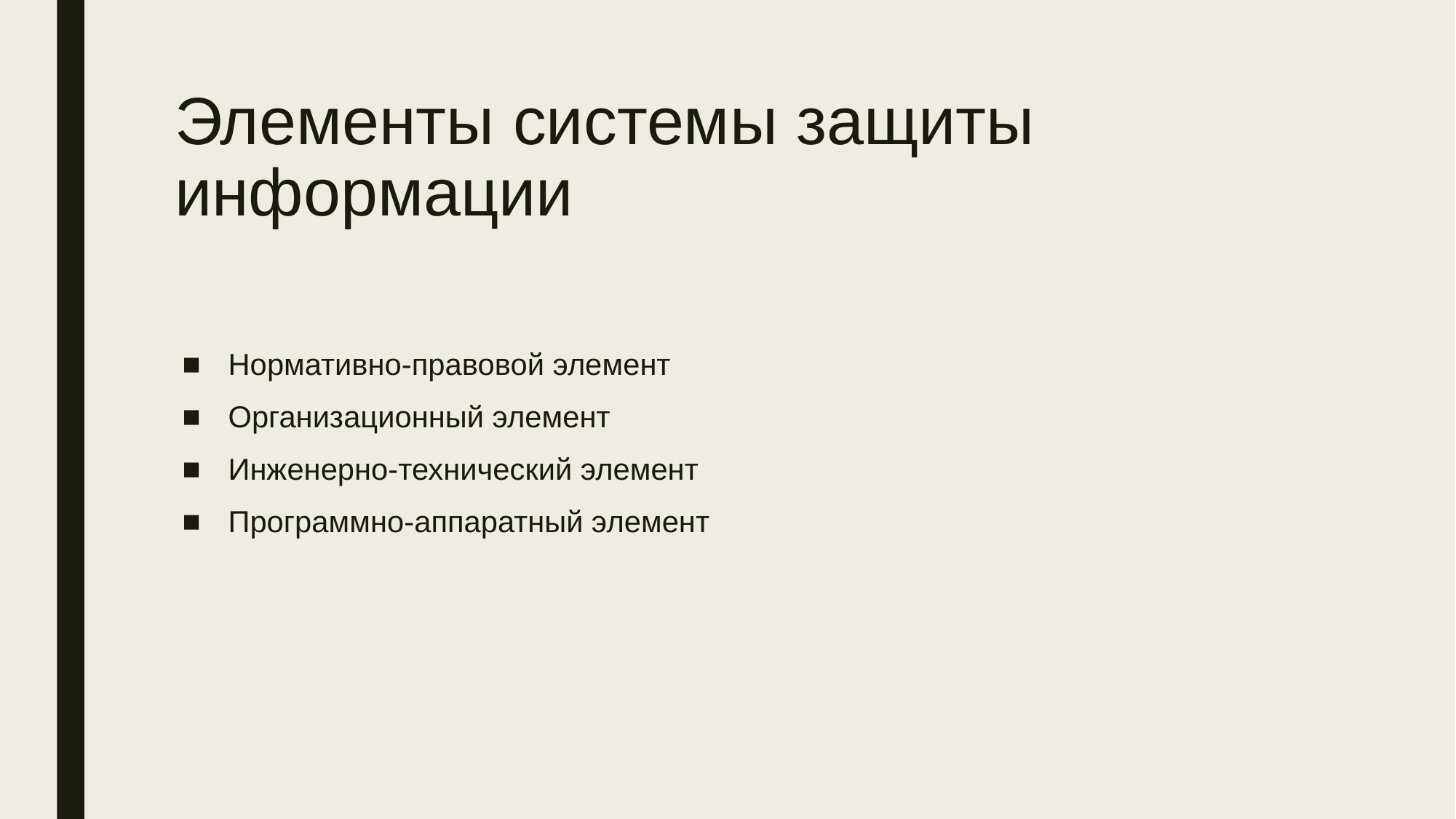

# Элементы системы защиты информации
Нормативно-правовой элемент
Организационный элемент
Инженерно-технический элемент
Программно-аппаратный элемент